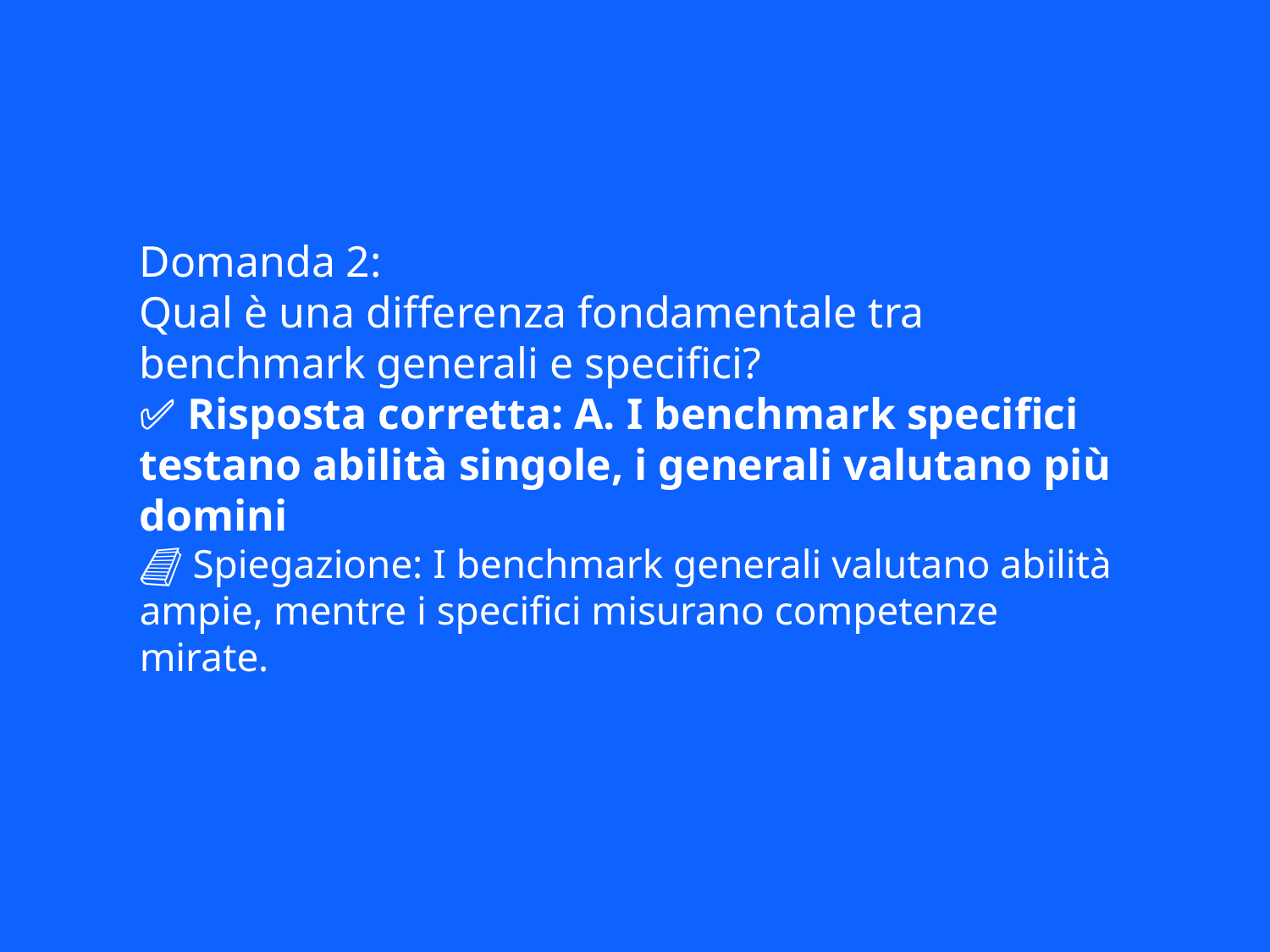

Domanda 2:
Qual è una differenza fondamentale tra benchmark generali e specifici?
✅ Risposta corretta: A. I benchmark specifici testano abilità singole, i generali valutano più domini
📘 Spiegazione: I benchmark generali valutano abilità ampie, mentre i specifici misurano competenze mirate.